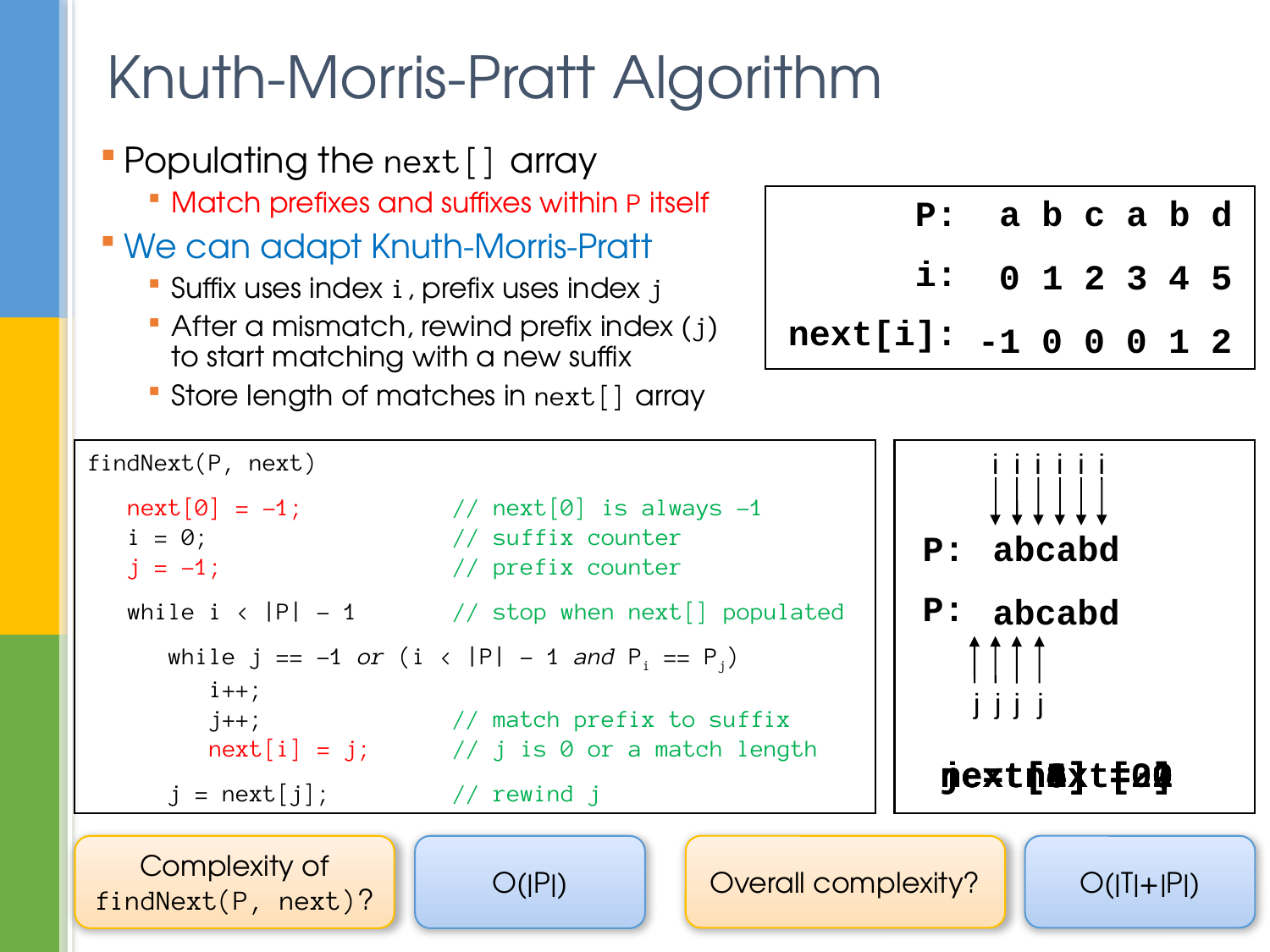

# Knuth-Morris-Pratt Algorithm
Populating the next[] array
Match prefixes and suffixes within P itself
We can adapt Knuth-Morris-Pratt
Suffix uses index i, prefix uses index j
After a mismatch, rewind prefix index (j)
to start matching with a new suffix
Store length of matches in next[] array
a b c a b d
P:
i:
next[i]:

 1
 2
 3
 4
 5
 0
 0
 0
 0
 1
 2
 -1
i
i
i
i
i
i
findNext(P, next)

   next[0] = -1;           // next[0] is always -1
   i = 0;                  // suffix counter
   j = -1;                 // prefix counter

   while i < |P| - 1       // stop when next[] populated

      while j == -1 or (i < |P| - 1 and Pi == Pj)
         i++;
         j++;              // match prefix to suffix
         next[i] = j;      // j is 0 or a match length

      j = next[j];         // rewind j

c
a
a
b
b
d
P:
P:
a
b
d
b
c
a

j
j
j
j
next[1] = 0
j = next[0]
next[2] = 0
next[3] = 0
next[4] = 1
next[5] = 2
j = next[2]
O(|P|)
Complexity of findNext(P, next)?
Overall complexity?
O(|T|+|P|)